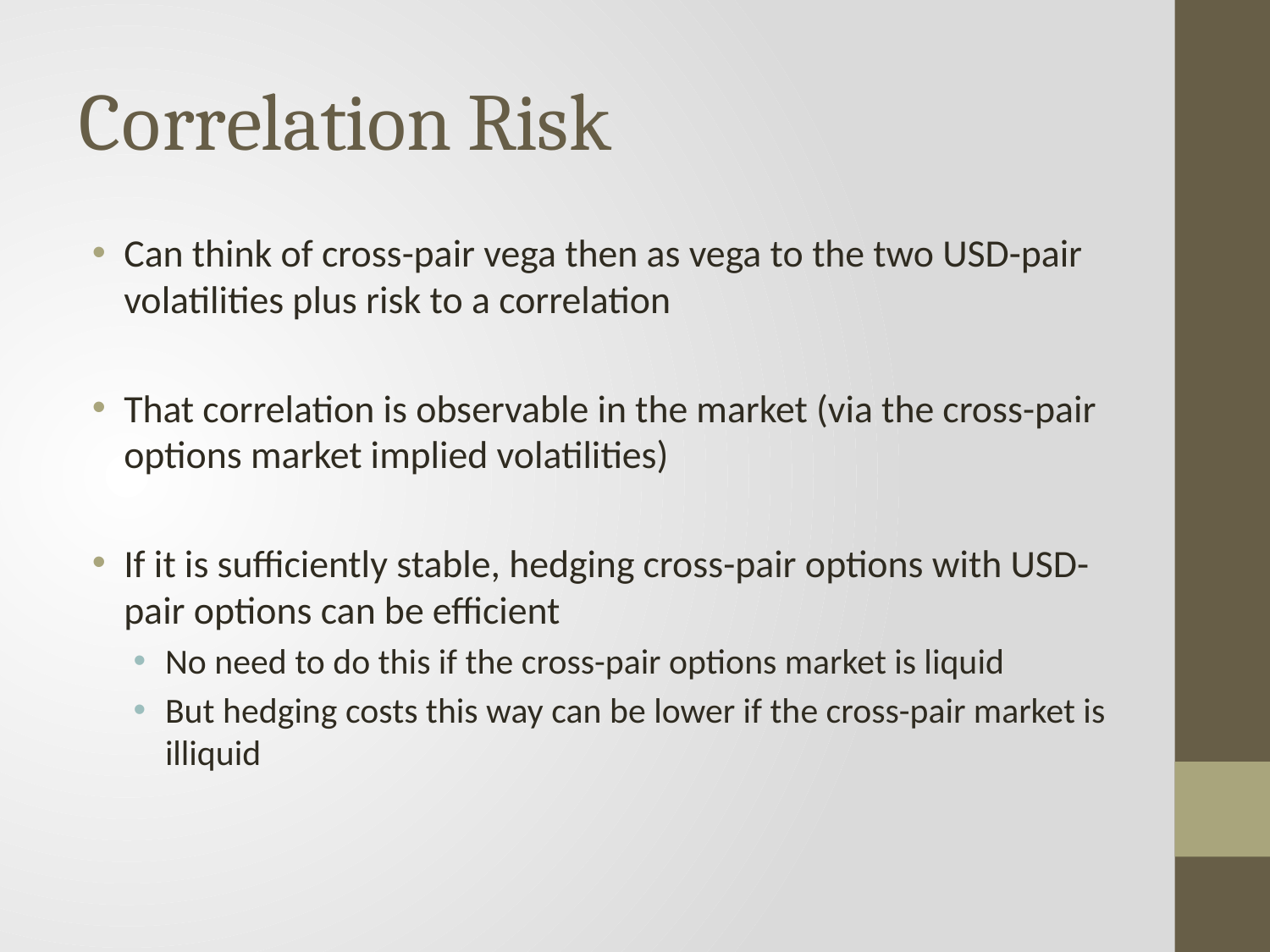

# Correlation Risk
Can think of cross-pair vega then as vega to the two USD-pair volatilities plus risk to a correlation

That correlation is observable in the market (via the cross-pair options market implied volatilities)

If it is sufficiently stable, hedging cross-pair options with USD-pair options can be efficient
No need to do this if the cross-pair options market is liquid
But hedging costs this way can be lower if the cross-pair market is illiquid